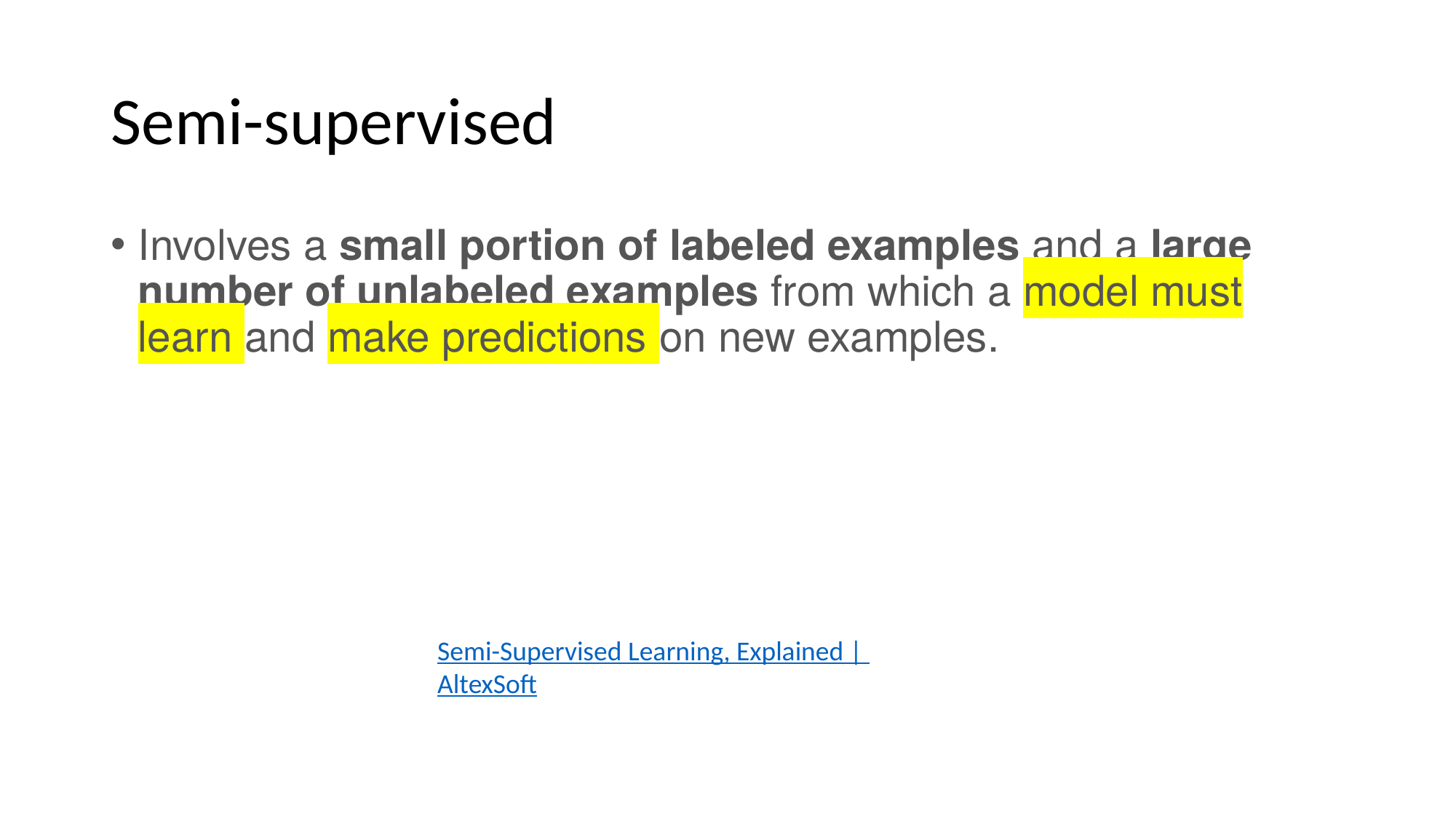

# Semi-supervised
Involves a small portion of labeled examples and a large number of unlabeled examples from which a model must learn and make predictions on new examples.
Semi-Supervised Learning, Explained | AltexSoft